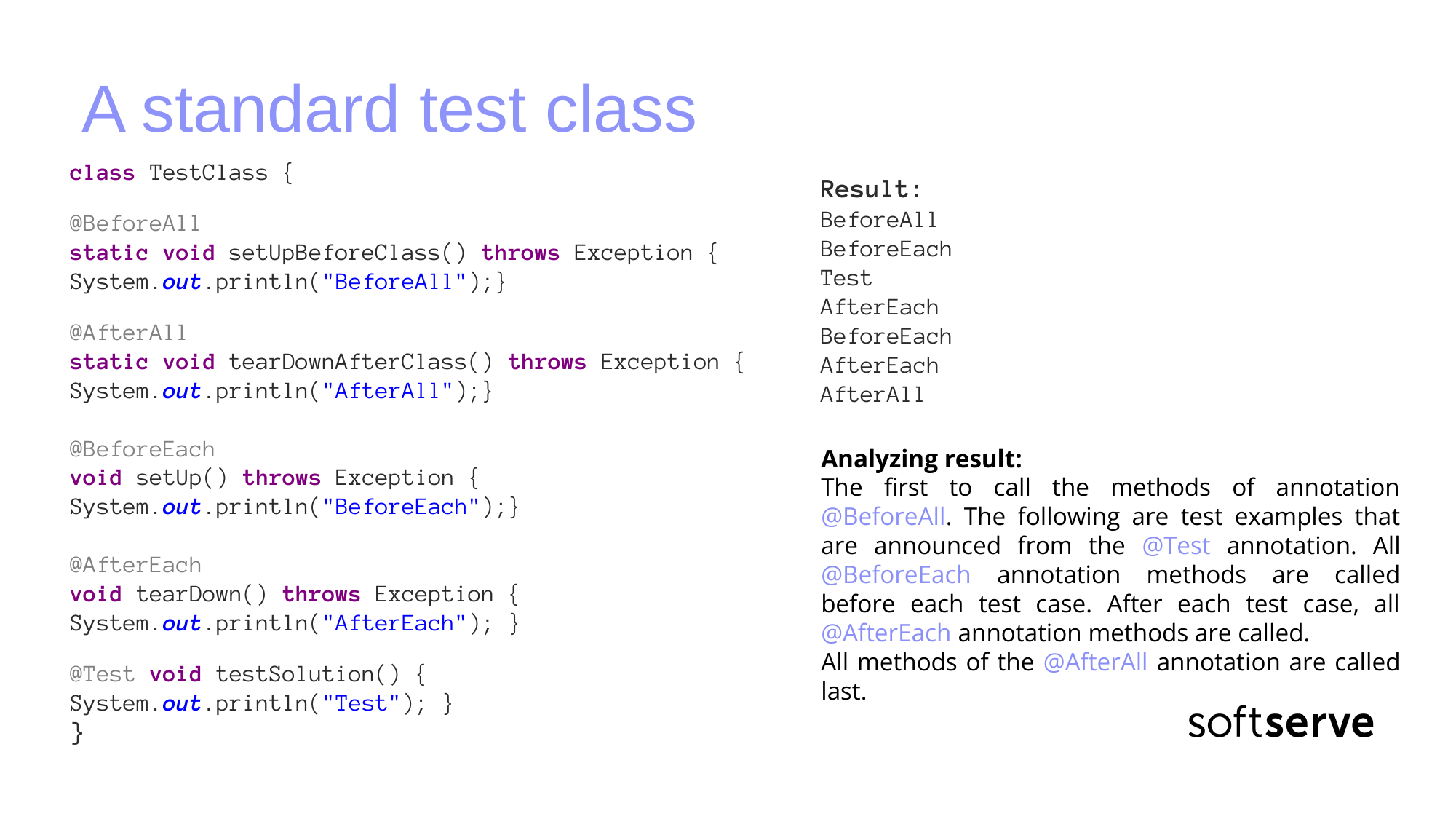

# A standard test class
class TestClass {

@BeforeAll
static void setUpBeforeClass() throws Exception {
System.out.println("BeforeAll");}

@AfterAll
static void tearDownAfterClass() throws Exception {
System.out.println("AfterAll");}

@BeforeEach
void setUp() throws Exception {
System.out.println("BeforeEach");}

@AfterEach
void tearDown() throws Exception {
System.out.println("AfterEach"); }

@Test void testSolution() {
System.out.println("Test"); }
}

Result:
BeforeAll
BeforeEach
Test
AfterEach
BeforeEach
AfterEach
AfterAll

Analyzing result:
The first to call the methods of annotation @BeforeAll. The following are test examples that are announced from the @Test annotation. All @BeforeEach annotation methods are called before each test case. After each test case, all @AfterEach annotation methods are called.
All methods of the @AfterAll annotation are called last.